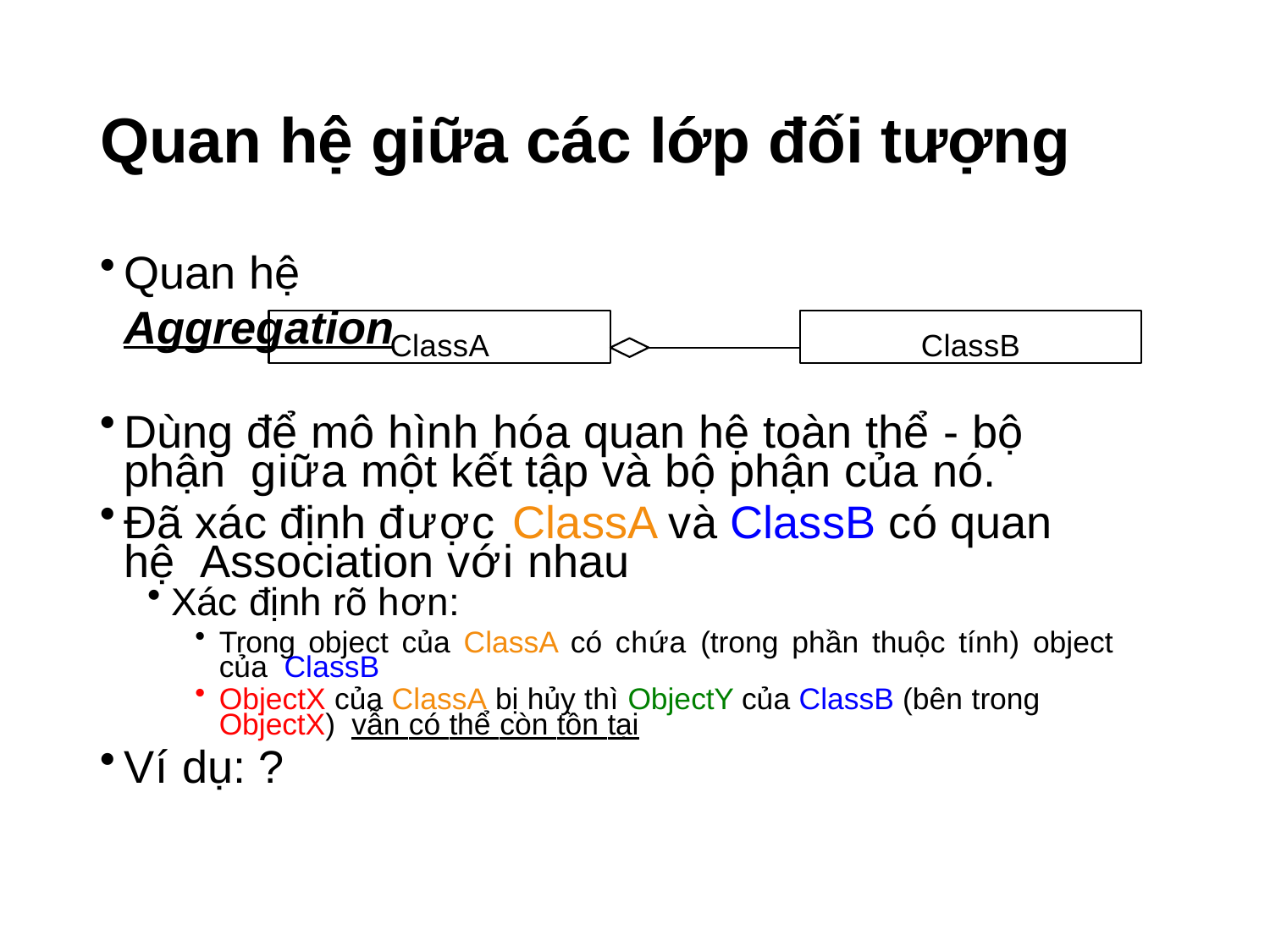

# Quan hệ giữa các lớp đối tượng
Quan hệ Aggregation
ClassA
ClassB

Dùng để mô hình hóa quan hệ toàn thể - bộ phận  giữa một kết tập và bộ phận của nó.
Đã xác định được ClassA và ClassB có quan hệ  Association với nhau
Xác định rõ hơn:
Trong object của ClassA có chứa (trong phần thuộc tính) object của  ClassB
ObjectX của ClassA bị hủy thì ObjectY của ClassB (bên trong ObjectX)  vẫn có thể còn tồn tại
Ví dụ: ?